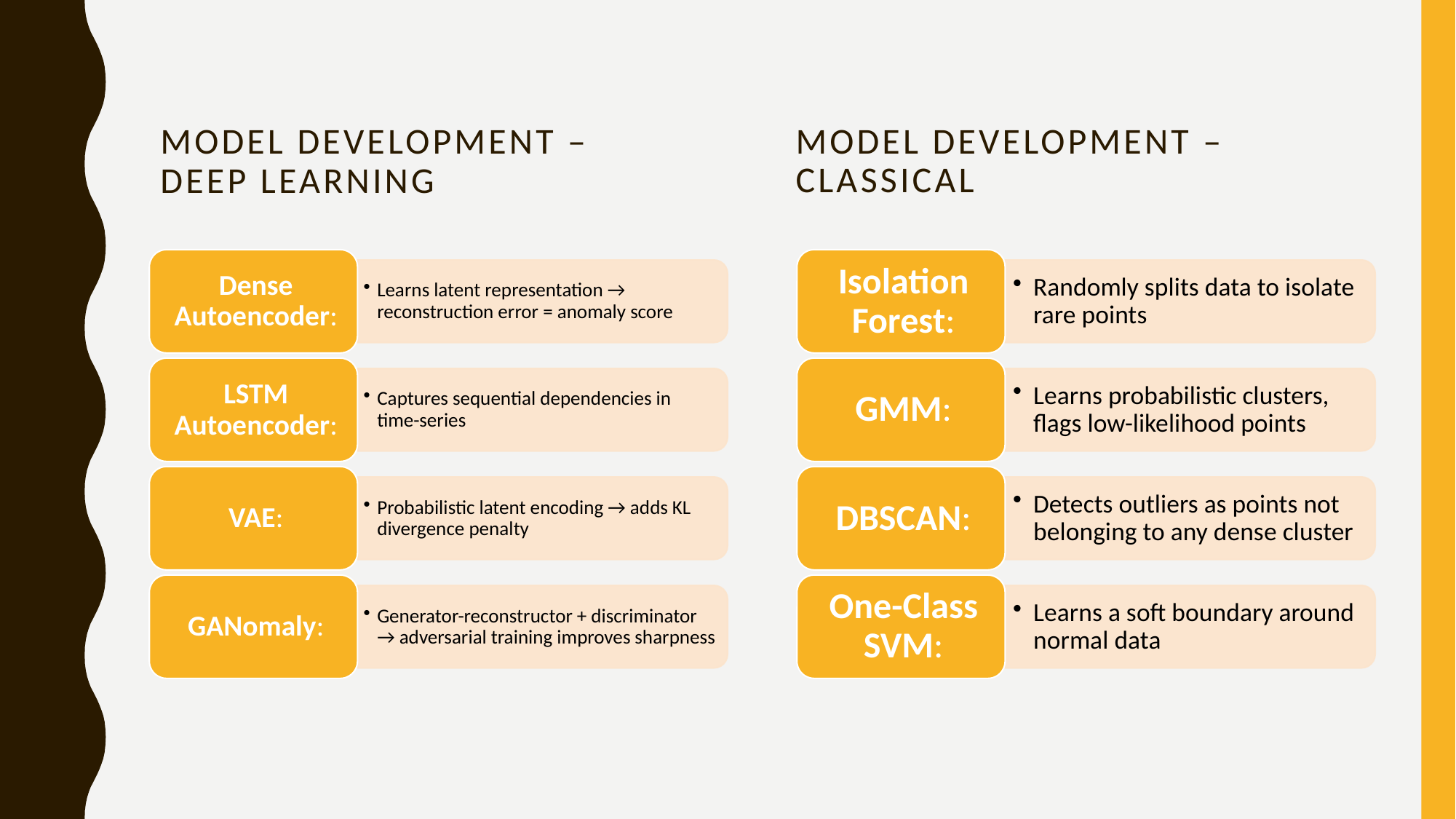

# Model Development – Deep Learning
Model Development – Classical
Learns latent representation → reconstruction error = anomaly score
Dense Autoencoder:
Captures sequential dependencies in time-series
LSTM Autoencoder:
Probabilistic latent encoding → adds KL divergence penalty
VAE:
Generator-reconstructor + discriminator → adversarial training improves sharpness
GANomaly:
Randomly splits data to isolate rare points
Isolation Forest:
Learns probabilistic clusters, flags low-likelihood points
GMM:
Detects outliers as points not belonging to any dense cluster
DBSCAN:
Learns a soft boundary around normal data
One-Class SVM: